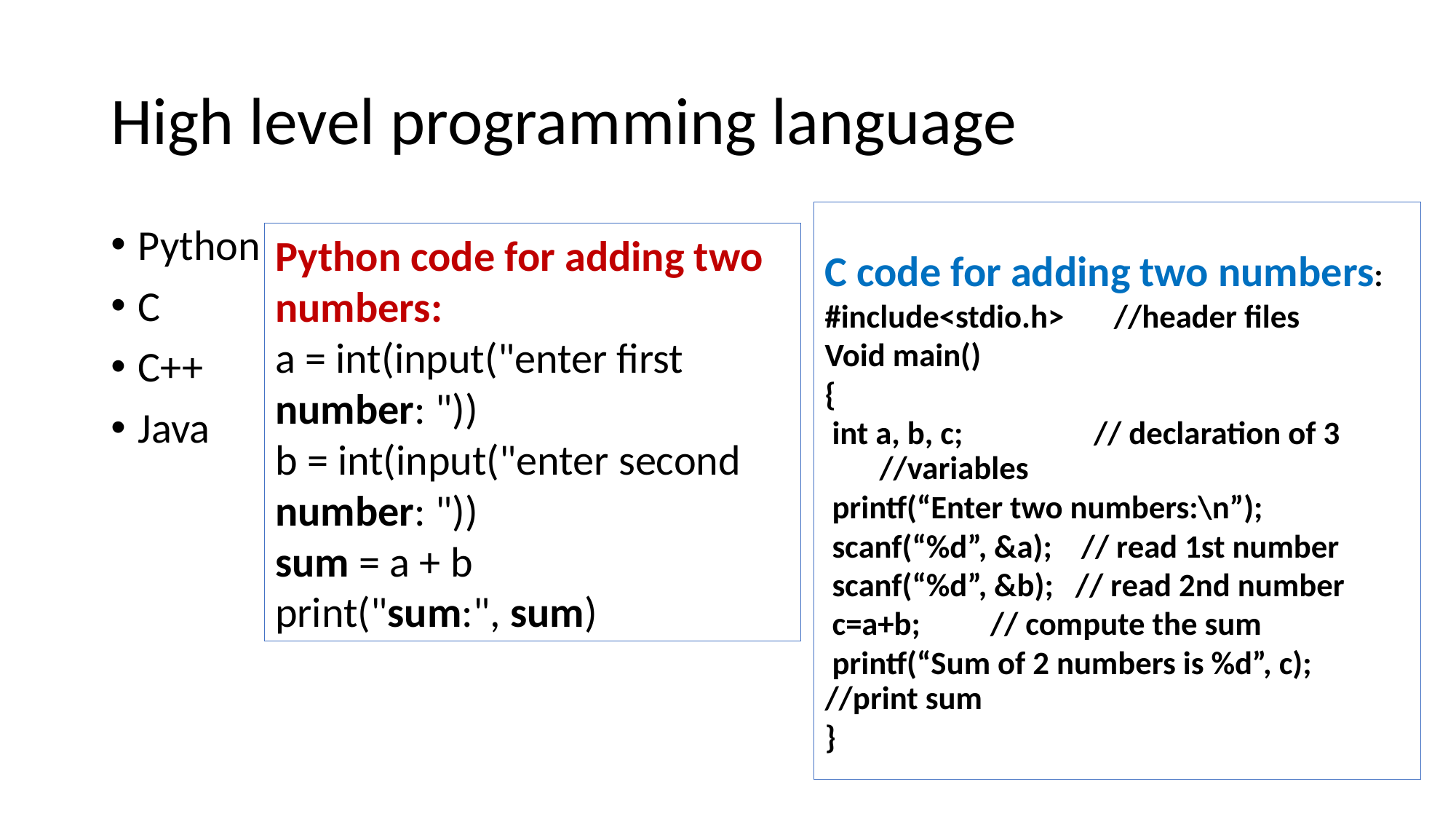

# High level programming language

C code for adding two numbers:
#include<stdio.h>	      //header files
Void main()
{
 int a, b, c;                  // declaration of 3 				//variables
 printf(“Enter two numbers:\n”);
 scanf(“%d”, &a);    // read 1st number
 scanf(“%d”, &b);   // read 2nd number
 c=a+b;		    // compute the sum
 printf(“Sum of 2 numbers is %d”, c); 			//print sum
}

Python
C
C++
Java

Python code for adding two numbers:
a = int(input("enter first number: "))
b = int(input("enter second number: "))
sum = a + b
print("sum:", sum)